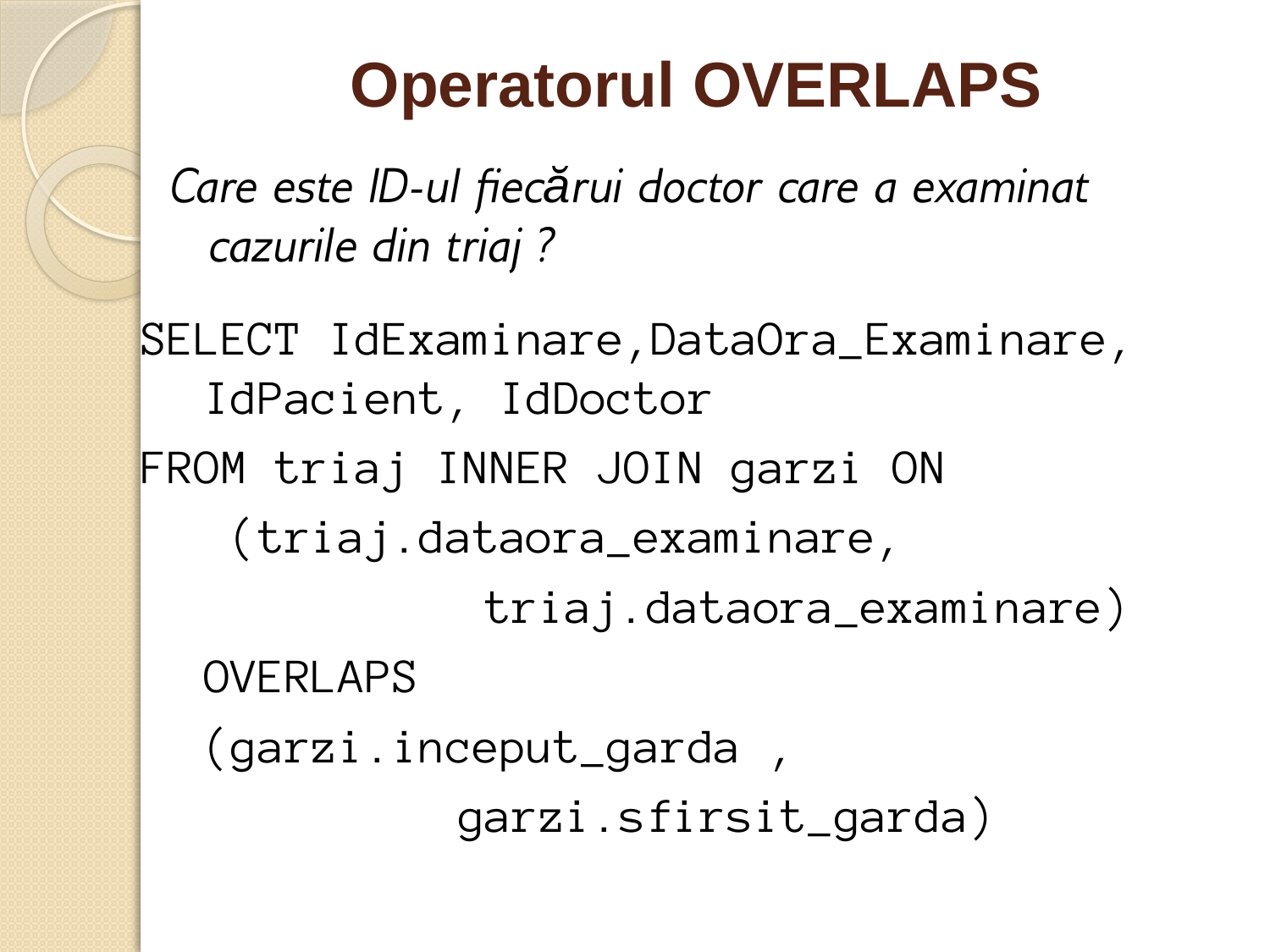

# Operatorul OVERLAPS
Care este ID-ul fiecărui doctor care a examinat cazurile din triaj ?
SELECT IdExaminare,DataOra_Examinare,  IdPacient, IdDoctor
FROM triaj INNER JOIN garzi ON
	 (triaj.dataora_examinare,
			 triaj.dataora_examinare)
	OVERLAPS
	(garzi.inceput_garda ,
			garzi.sfirsit_garda)